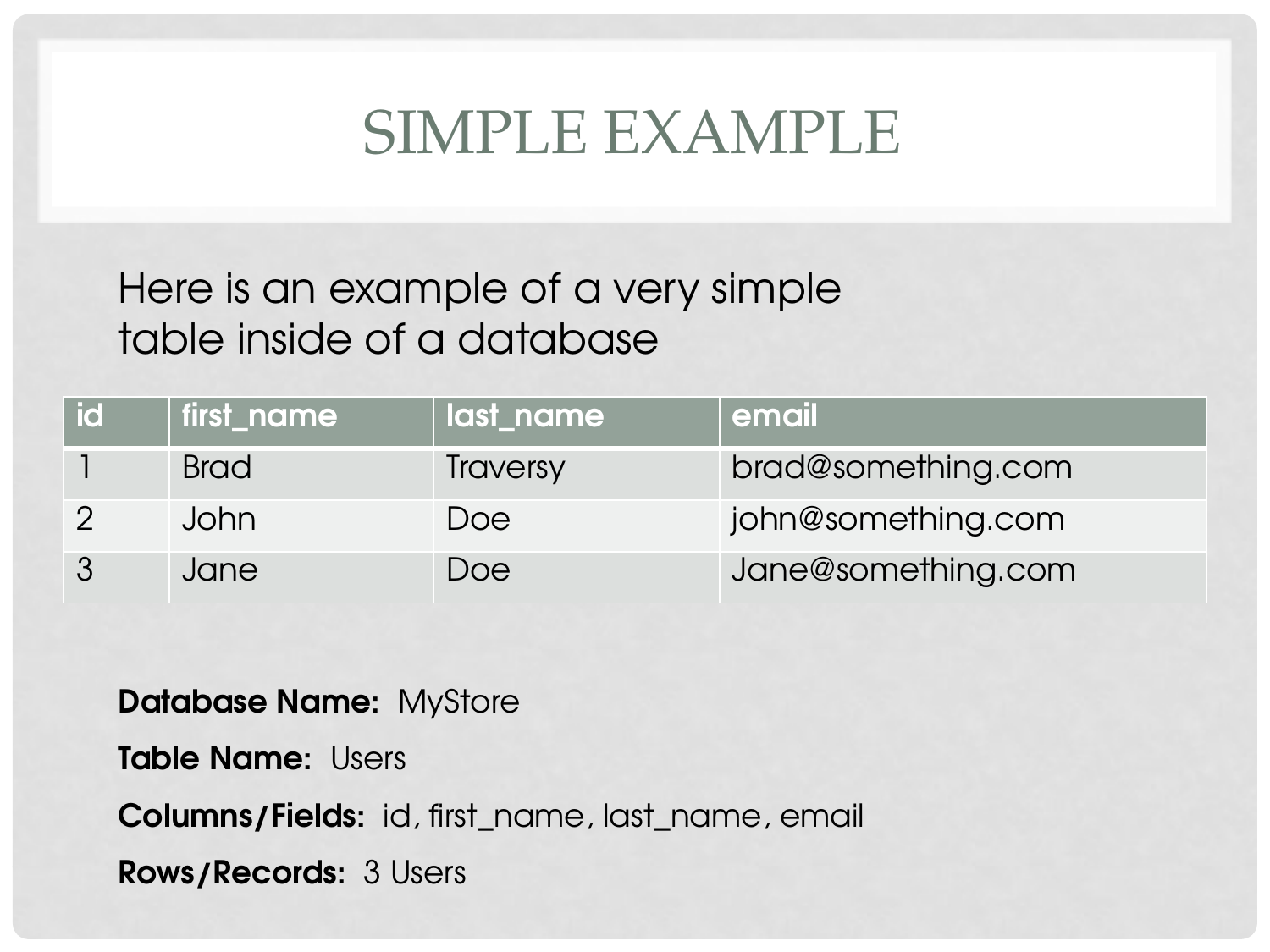

# Simple EXAMPLE
Here is an example of a very simple table inside of a database
| id | first\_name | last\_name | email |
| --- | --- | --- | --- |
| 1 | Brad | Traversy | brad@something.com |
| 2 | John | Doe | john@something.com |
| 3 | Jane | Doe | Jane@something.com |
Database Name:  MyStore
Table Name:  Users
Columns/Fields:  id, first_name, last_name, email
Rows/Records:  3 Users